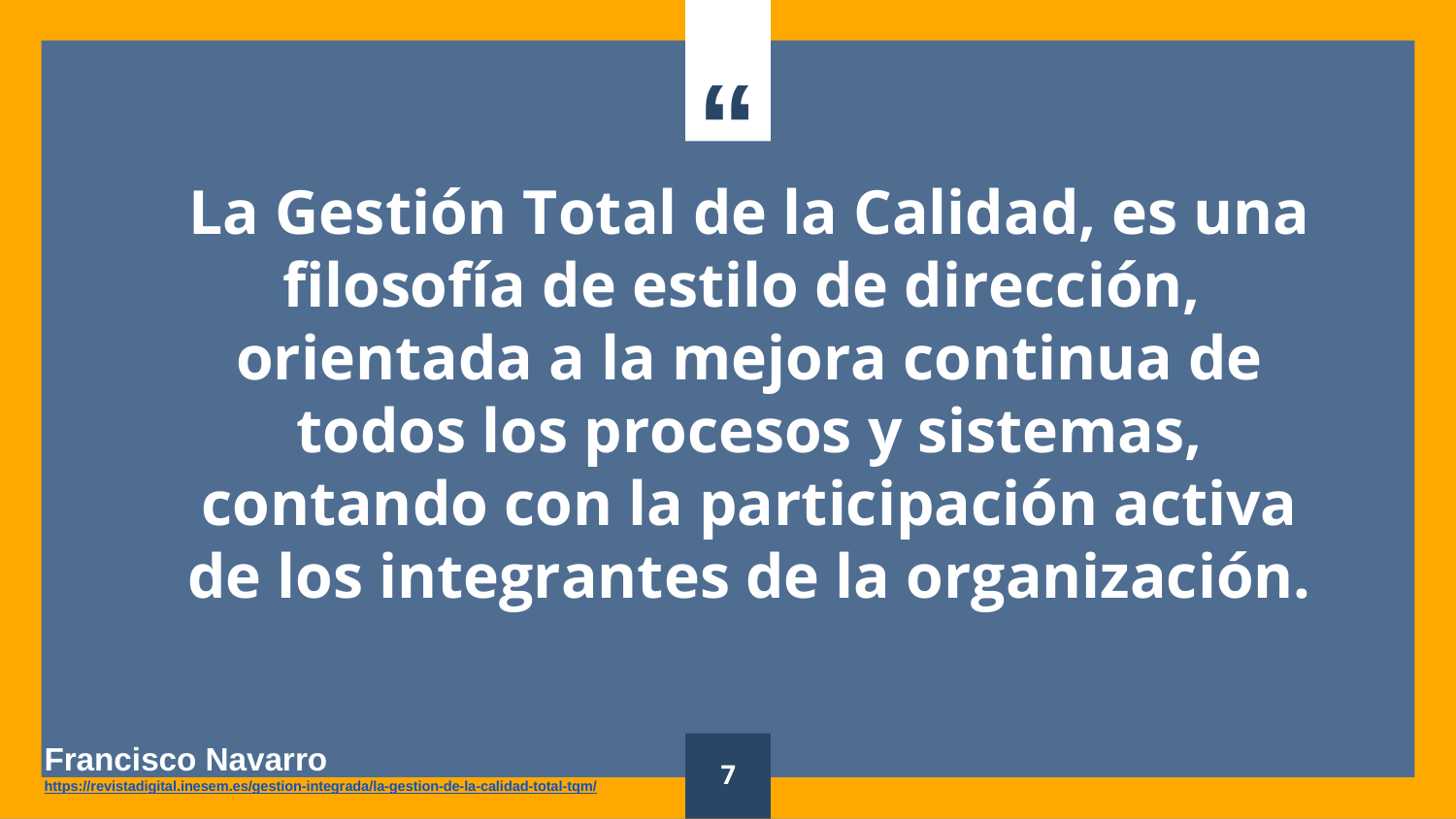

La Gestión Total de la Calidad, es una filosofía de estilo de dirección,  orientada a la mejora continua de todos los procesos y sistemas, contando con la participación activa de los integrantes de la organización.
Francisco Navarro
https://revistadigital.inesem.es/gestion-integrada/la-gestion-de-la-calidad-total-tqm/

7